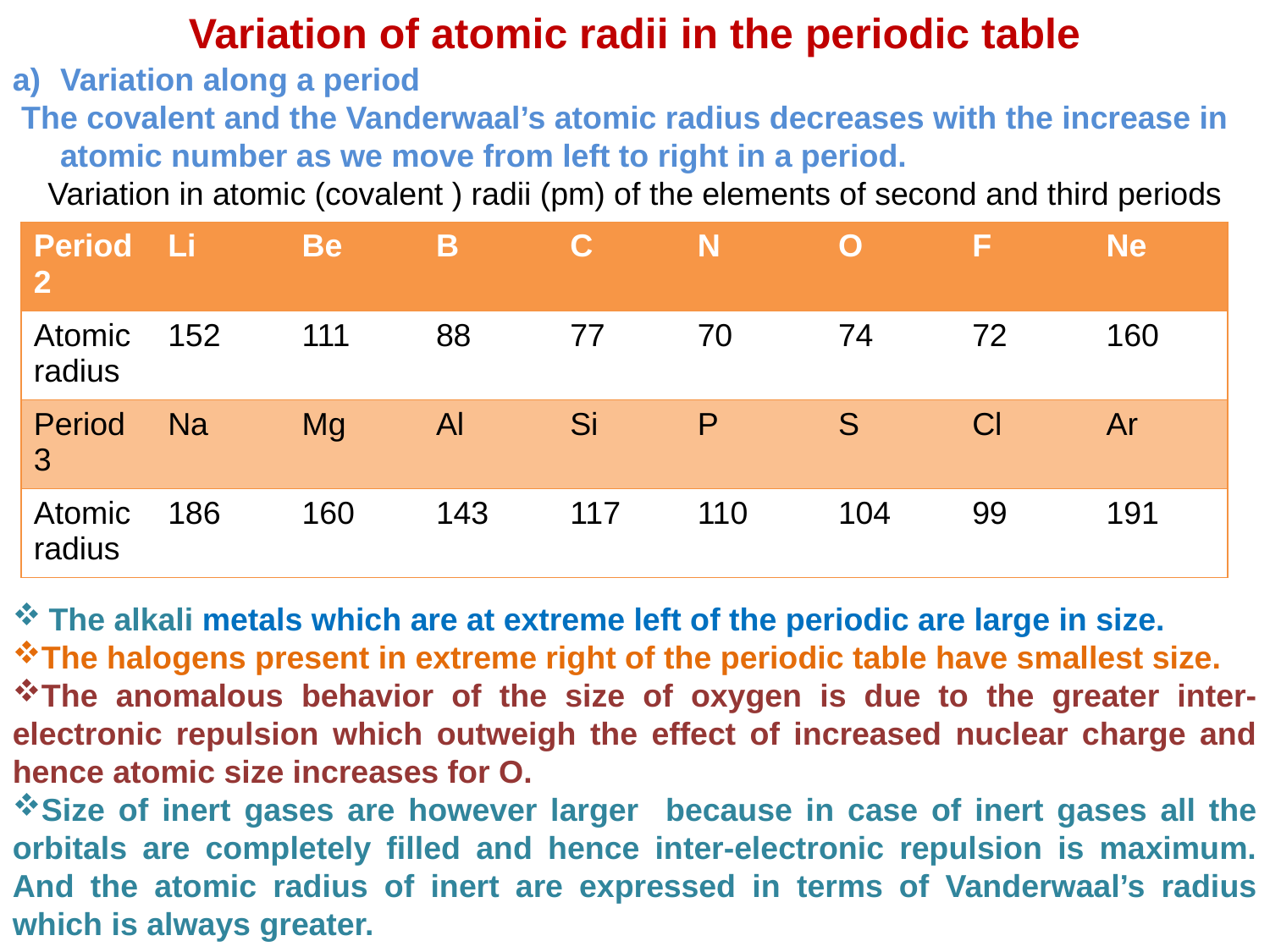

Variation of atomic radii in the periodic table
Variation along a period
 The covalent and the Vanderwaal’s atomic radius decreases with the increase in atomic number as we move from left to right in a period.
Variation in atomic (covalent ) radii (pm) of the elements of second and third periods

| Period 2 | Li | Be | B | C | N | O | F | Ne |
| --- | --- | --- | --- | --- | --- | --- | --- | --- |
| Atomic radius | 152 | 111 | 88 | 77 | 70 | 74 | 72 | 160 |
| Period 3 | Na | Mg | Al | Si | P | S | Cl | Ar |
| Atomic radius | 186 | 160 | 143 | 117 | 110 | 104 | 99 | 191 |
 The alkali metals which are at extreme left of the periodic are large in size.
The halogens present in extreme right of the periodic table have smallest size.
The anomalous behavior of the size of oxygen is due to the greater inter-electronic repulsion which outweigh the effect of increased nuclear charge and hence atomic size increases for O.
Size of inert gases are however larger  because in case of inert gases all the orbitals are completely filled and hence inter-electronic repulsion is maximum. And the atomic radius of inert are expressed in terms of Vanderwaal’s radius which is always greater.